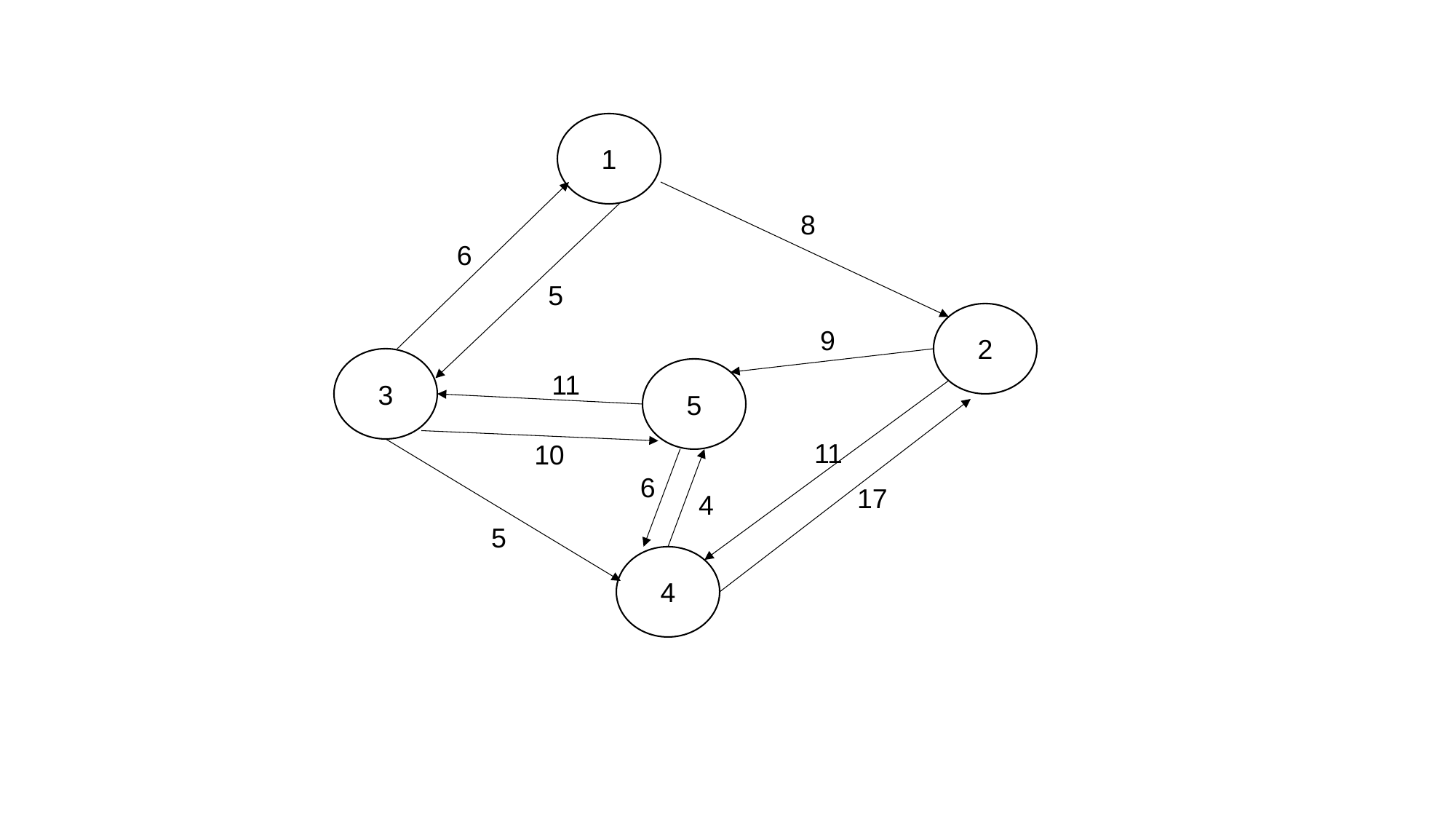

1
8
6
5
2
9
3
5
11
11
10
6
17
4
5
4